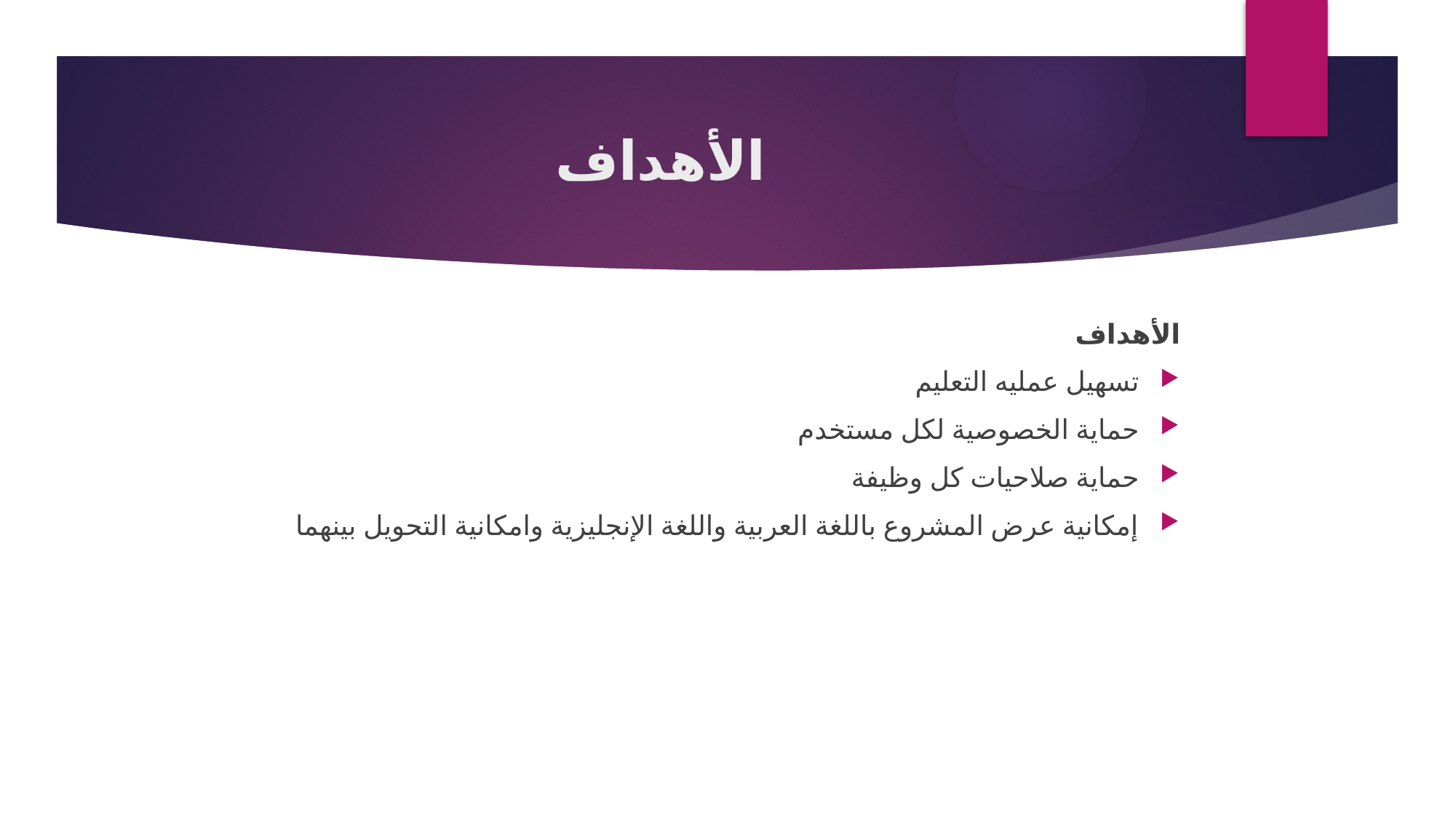

# الأهداف
الأهداف
تسهيل عمليه التعليم
حماية الخصوصية لكل مستخدم
حماية صلاحيات كل وظيفة
إمكانية عرض المشروع باللغة العربية واللغة الإنجليزية وامكانية التحويل بينهما